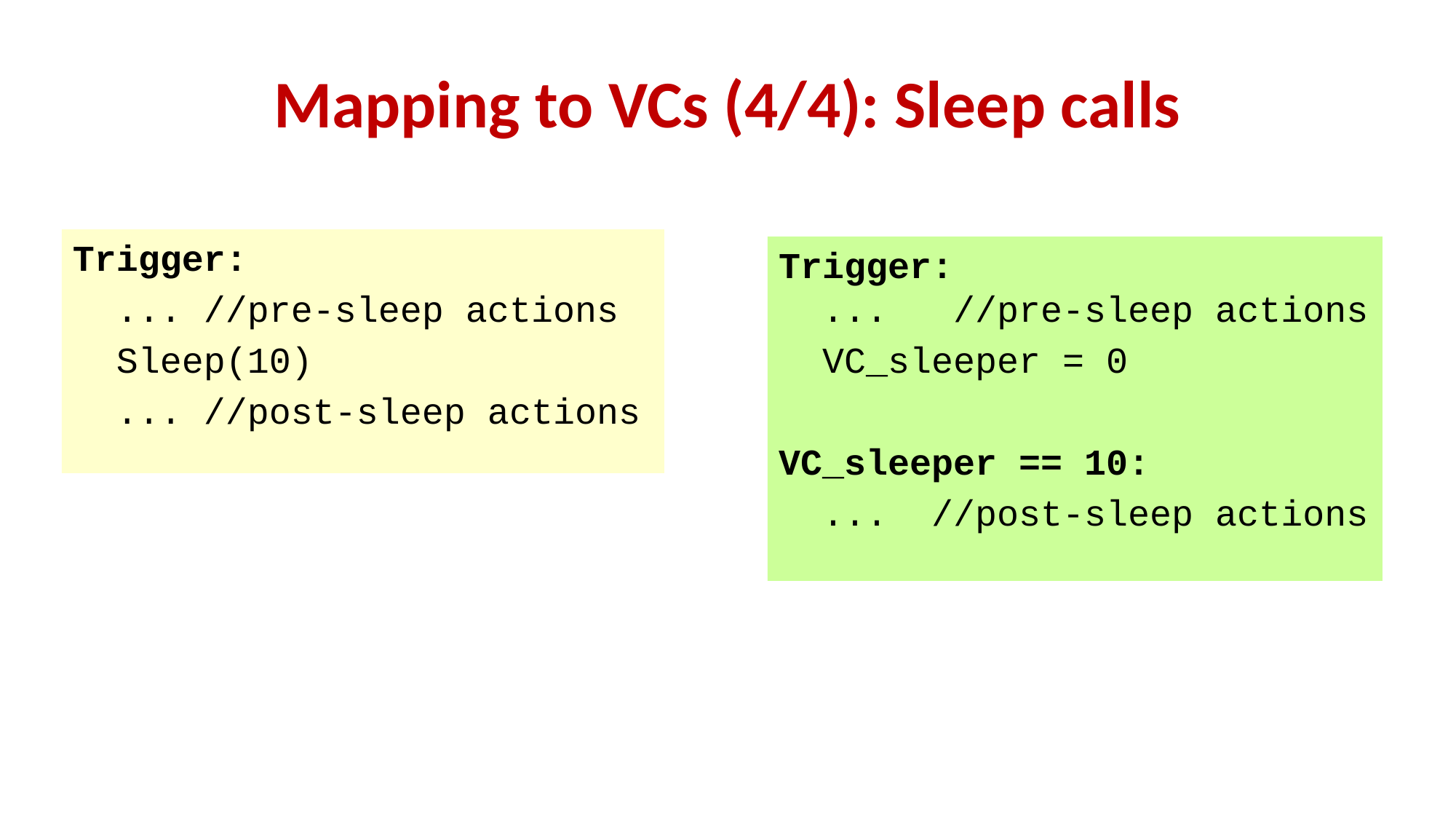

# Mapping to VCs (4/4): Sleep calls
Trigger:
  ... //pre-sleep actions
  Sleep(10)
  ... //post-sleep actions
Trigger:
  ...   //pre-sleep actions
  VC_sleeper = 0

VC_sleeper == 10:
  ...  //post-sleep actions